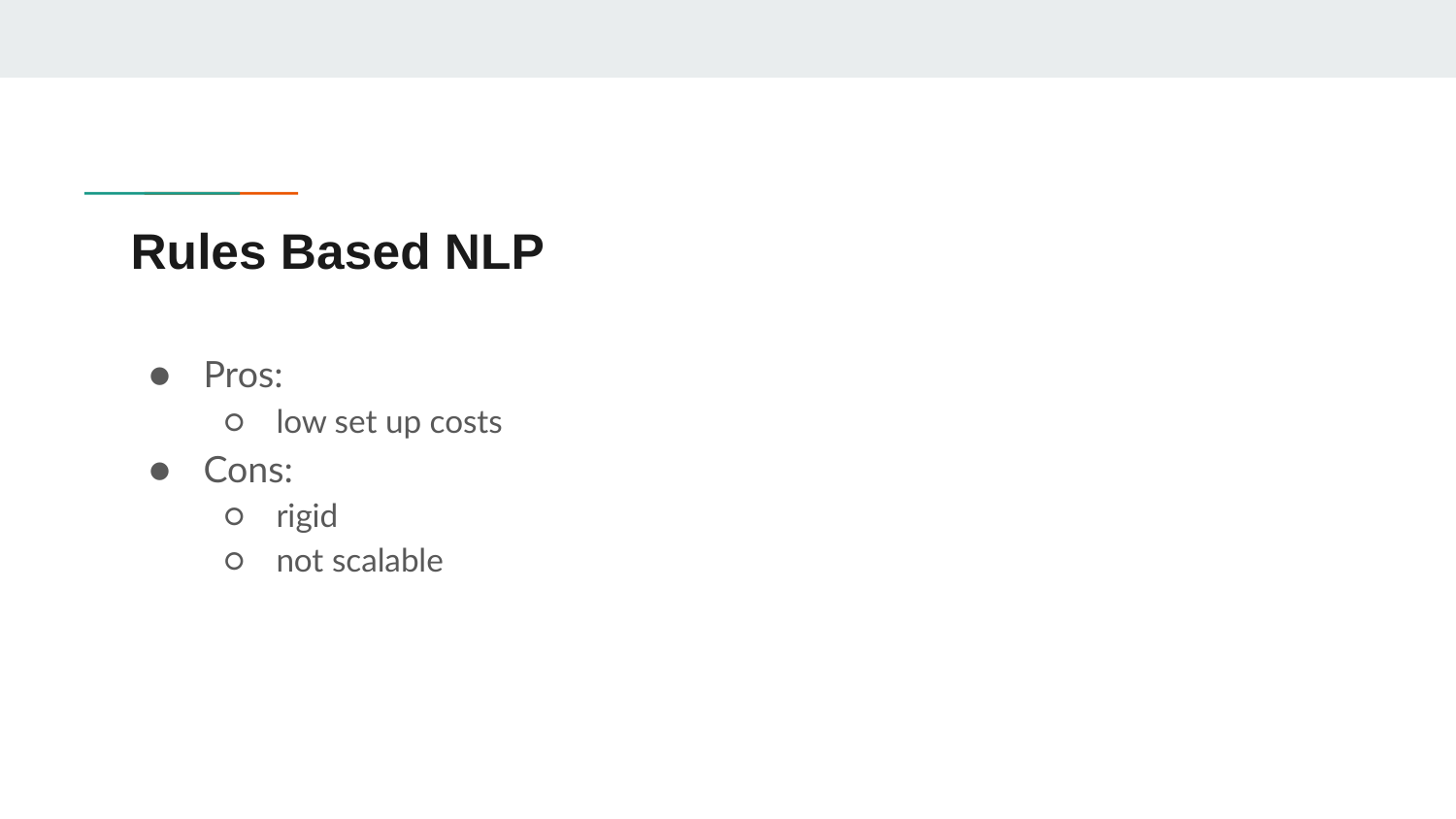

# Rules Based NLP
Pros:
low set up costs
Cons:
rigid
not scalable